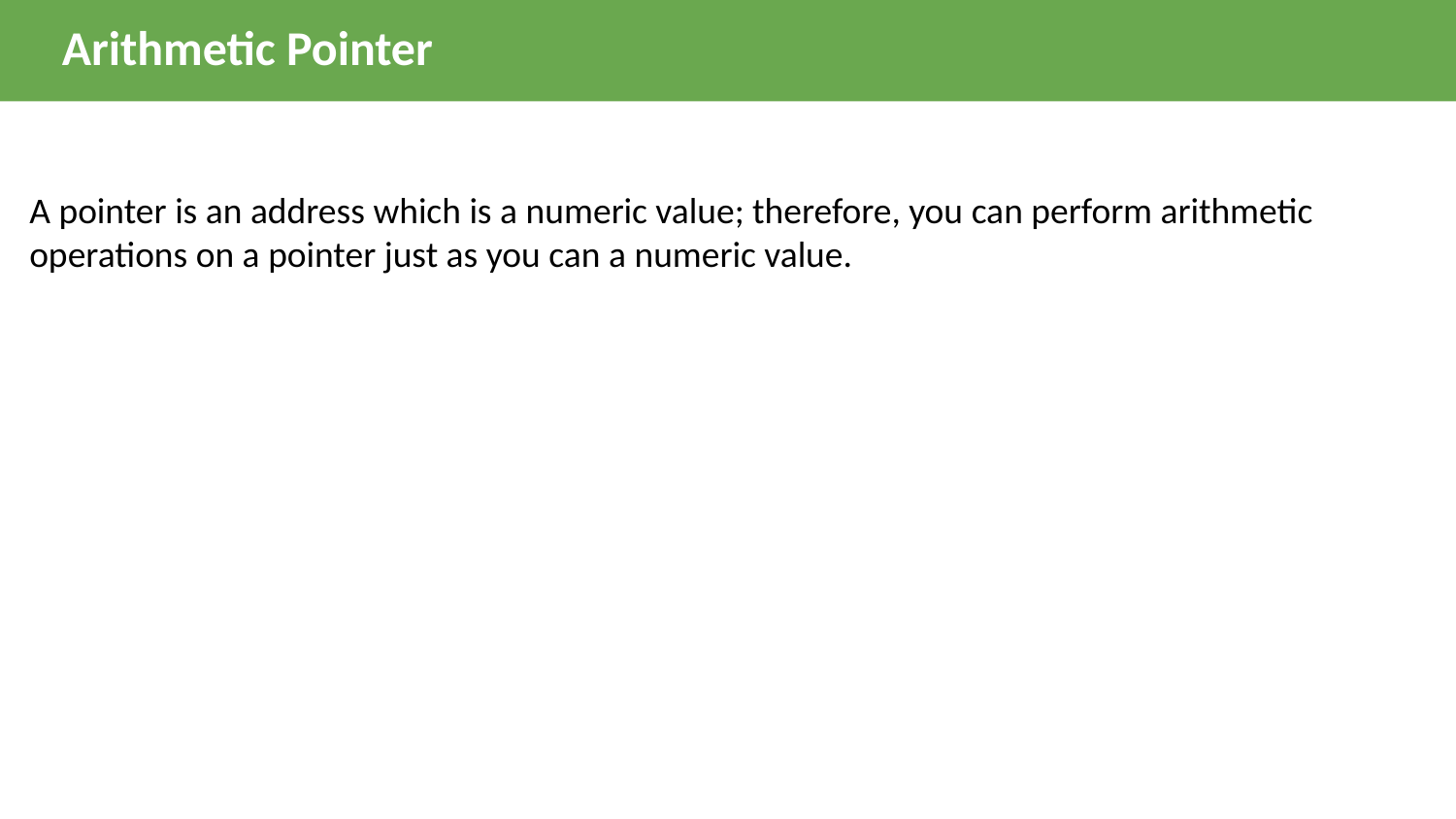

Arithmetic Pointer

A pointer is an address which is a numeric value; therefore, you can perform arithmetic operations on a pointer just as you can a numeric value.